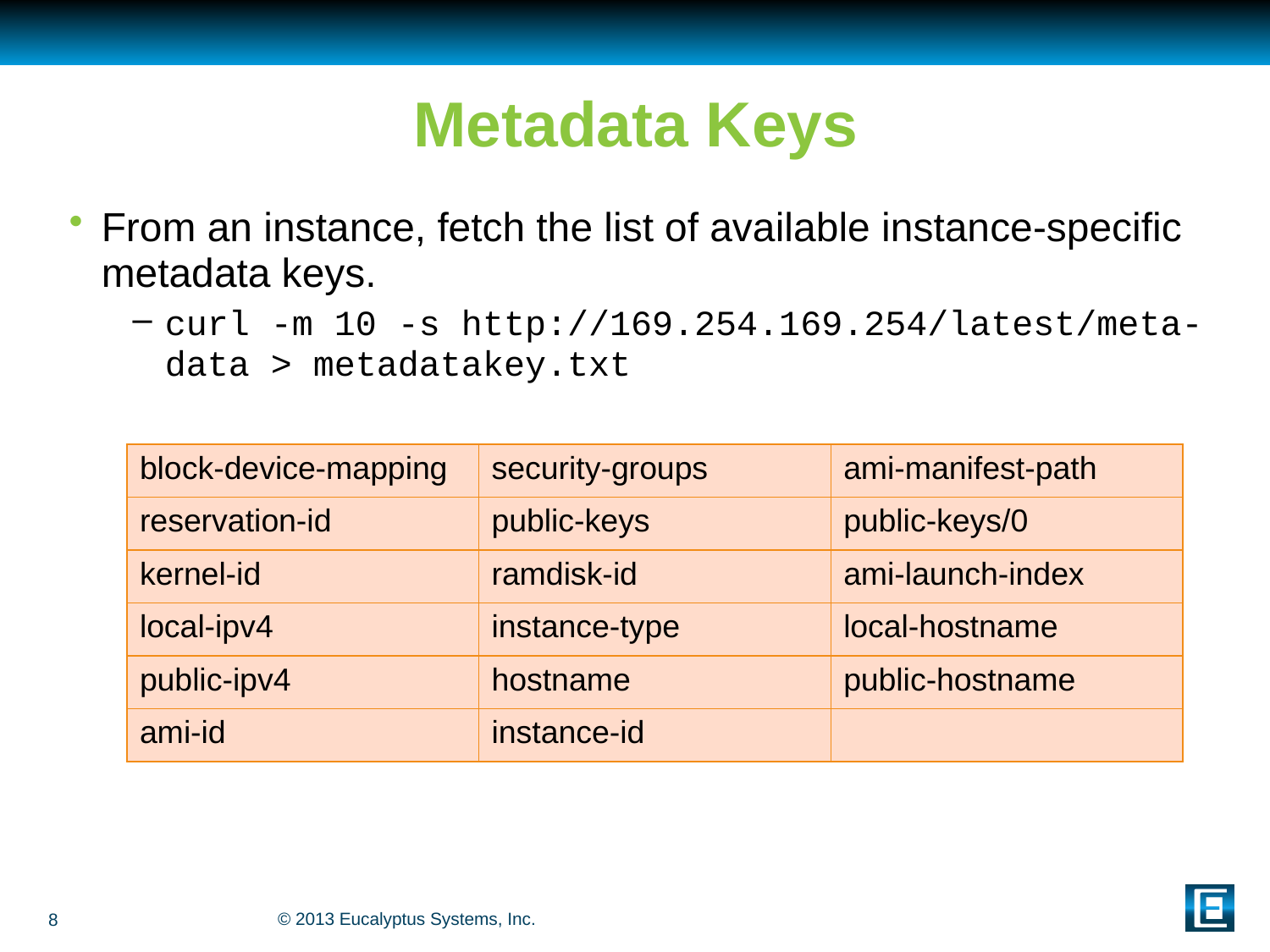

# Metadata Keys
From an instance, fetch the list of available instance-specific metadata keys.
curl -m 10 -s http://169.254.169.254/latest/meta-data > metadatakey.txt

| block-device-mapping | security-groups | ami-manifest-path |
| --- | --- | --- |
| reservation-id | public-keys | public-keys/0 |
| kernel-id | ramdisk-id | ami-launch-index |
| local-ipv4 | instance-type | local-hostname |
| public-ipv4 | hostname | public-hostname |
| ami-id | instance-id |  |
8